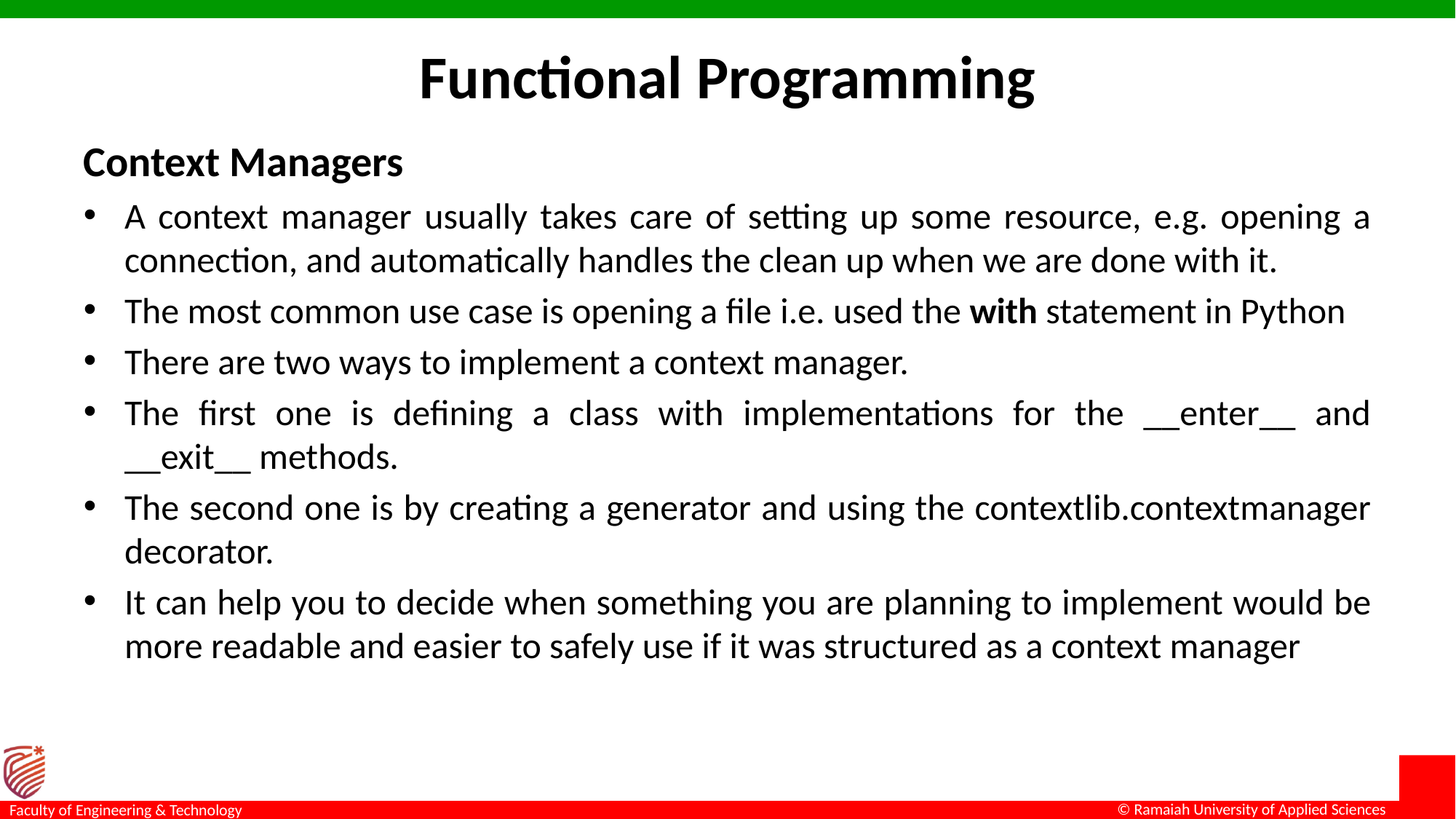

# Functional Programming
Context Managers
A context manager usually takes care of setting up some resource, e.g. opening a connection, and automatically handles the clean up when we are done with it.
The most common use case is opening a file i.e. used the with statement in Python
There are two ways to implement a context manager.
The first one is defining a class with implementations for the __enter__ and __exit__ methods.
The second one is by creating a generator and using the contextlib.contextmanager decorator.
It can help you to decide when something you are planning to implement would be more readable and easier to safely use if it was structured as a context manager